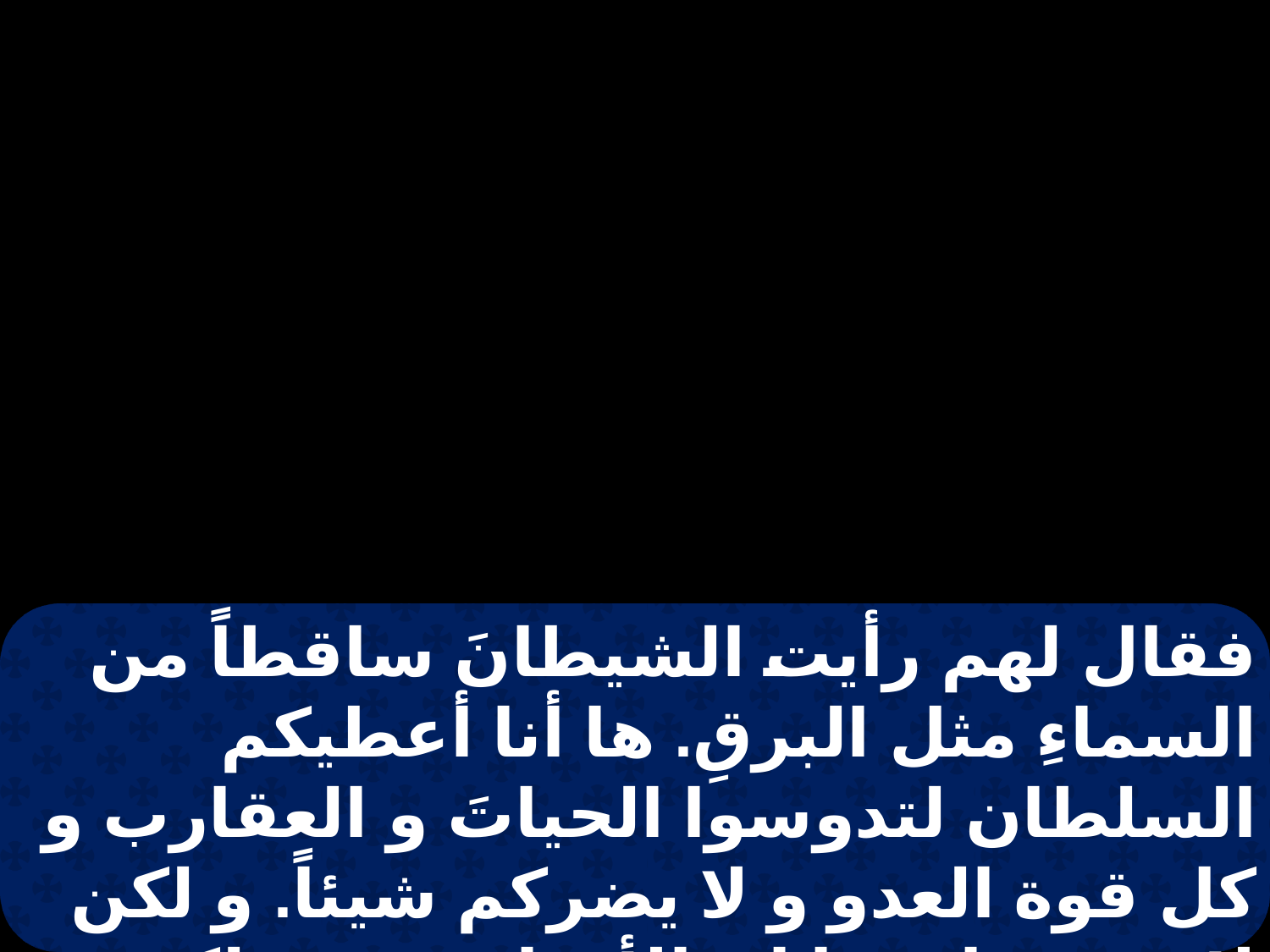

فقال لهم رأيت الشيطانَ ساقطاً من السماءِ مثل البرقِ. ها أنا أعطيكم السلطان لتدوسوا الحياتَ و العقارب و كل قوة العدو و لا يضركم شيئاً. و لكن لا تفرحوا بهذا ان الأرواح تخضع لكم. بل أفرحوا أن أسمائكم مكتوبه فى السمواتِ.